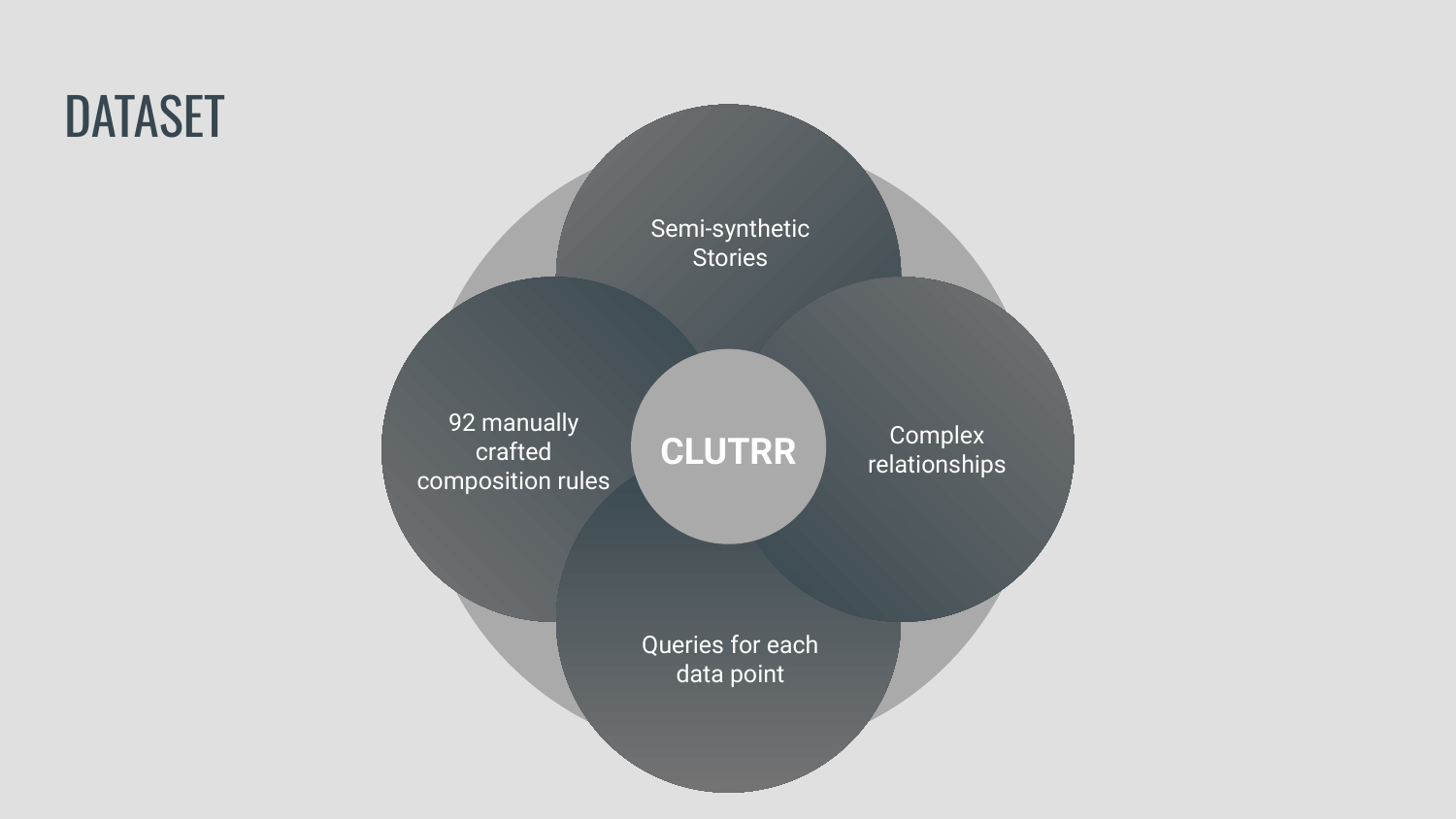

# DATASET

Semi-synthetic Stories

Complex relationships

92 manually crafted composition rules

CLUTRR

Queries for each data point